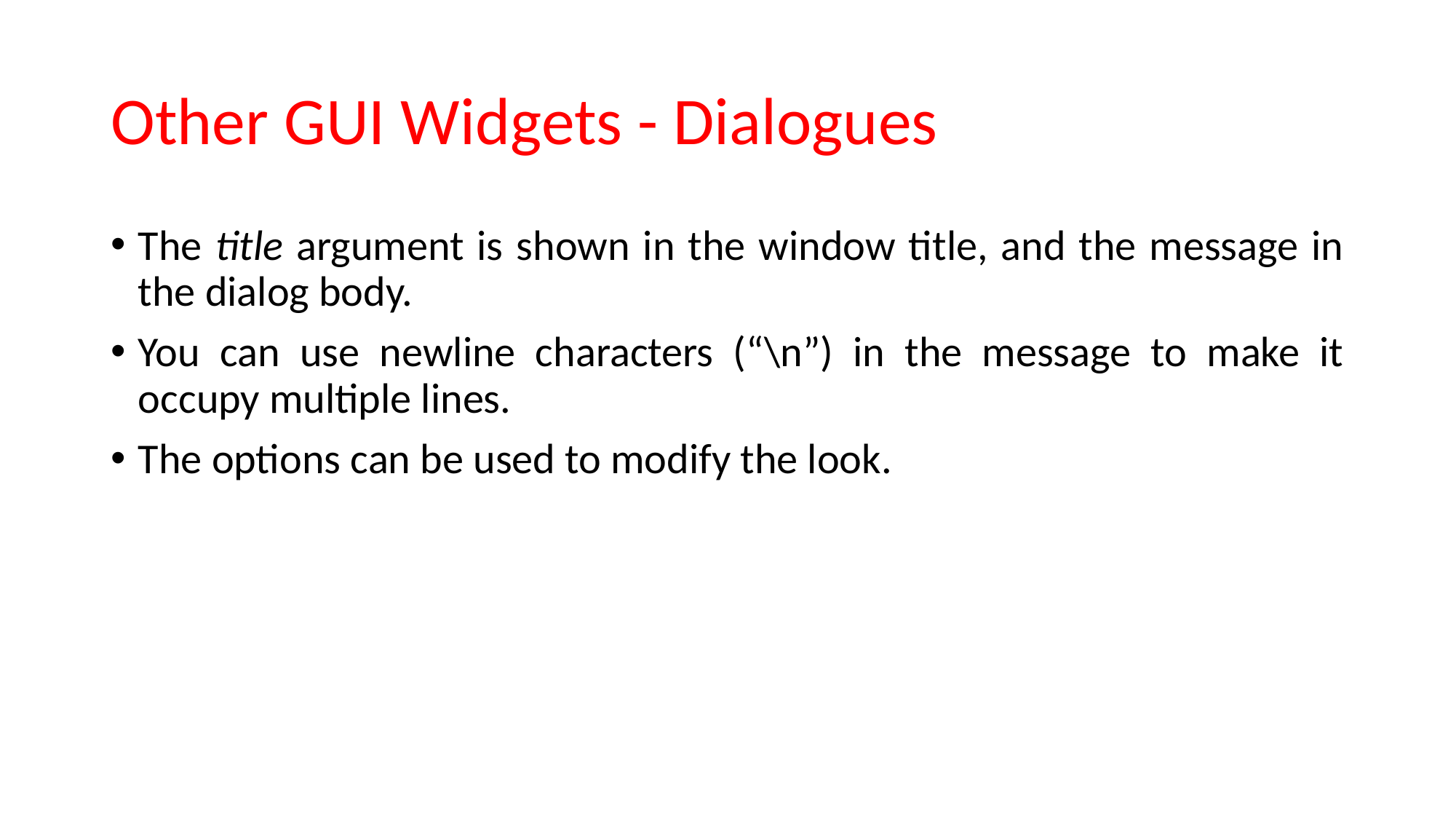

# Other GUI Widgets - Dialogues
The title argument is shown in the window title, and the message in the dialog body.
You can use newline characters (“\n”) in the message to make it occupy multiple lines.
The options can be used to modify the look.